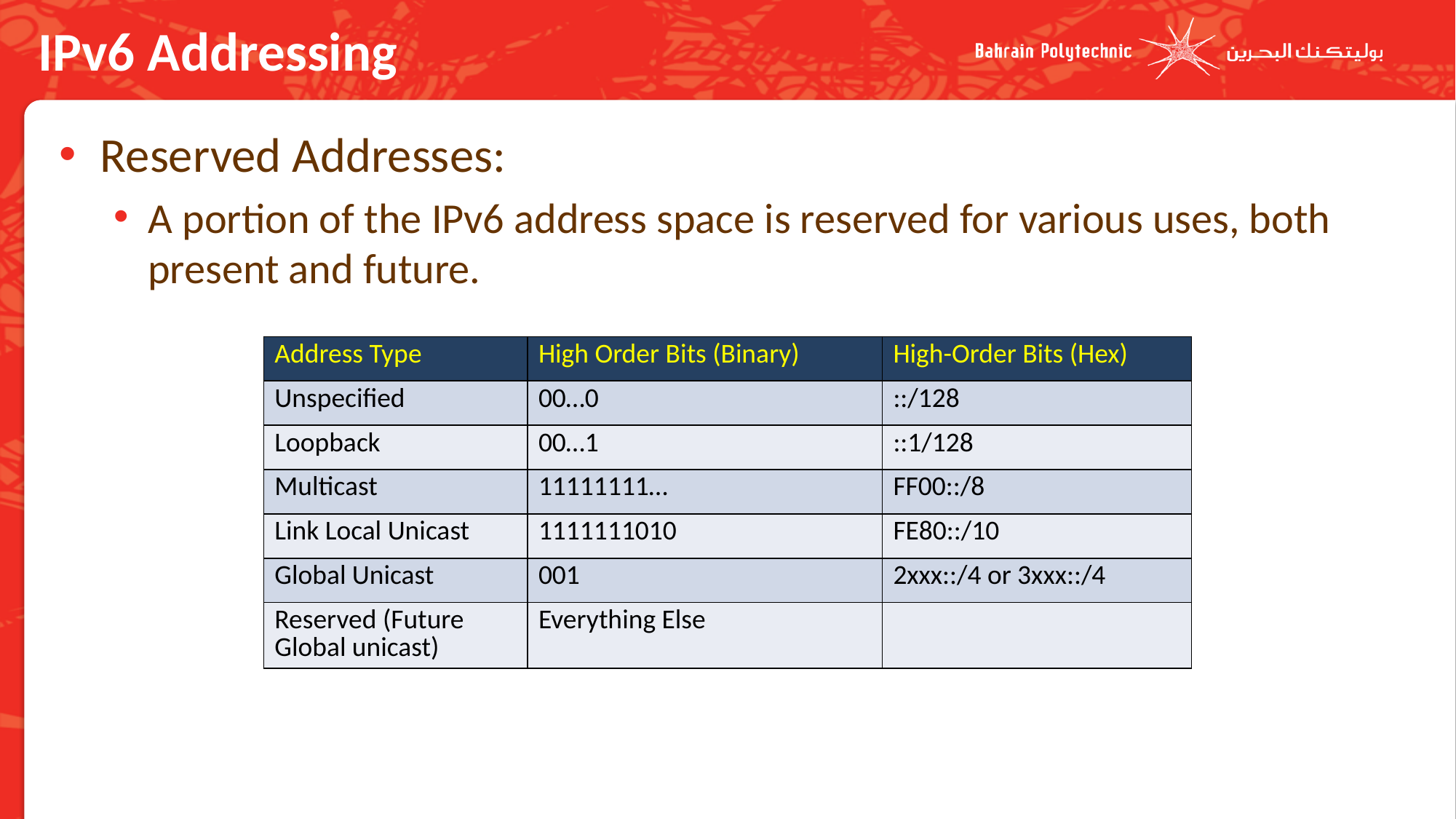

# IPv6 Addressing
Reserved Addresses:
A portion of the IPv6 address space is reserved for various uses, both present and future.

| Address Type | High Order Bits (Binary) | High-Order Bits (Hex) |
| --- | --- | --- |
| Unspecified | 00…0 | ::/128 |
| Loopback | 00…1 | ::1/128 |
| Multicast | 11111111… | FF00::/8 |
| Link Local Unicast | 1111111010 | FE80::/10 |
| Global Unicast | 001 | 2xxx::/4 or 3xxx::/4 |
| Reserved (Future Global unicast) | Everything Else |  |